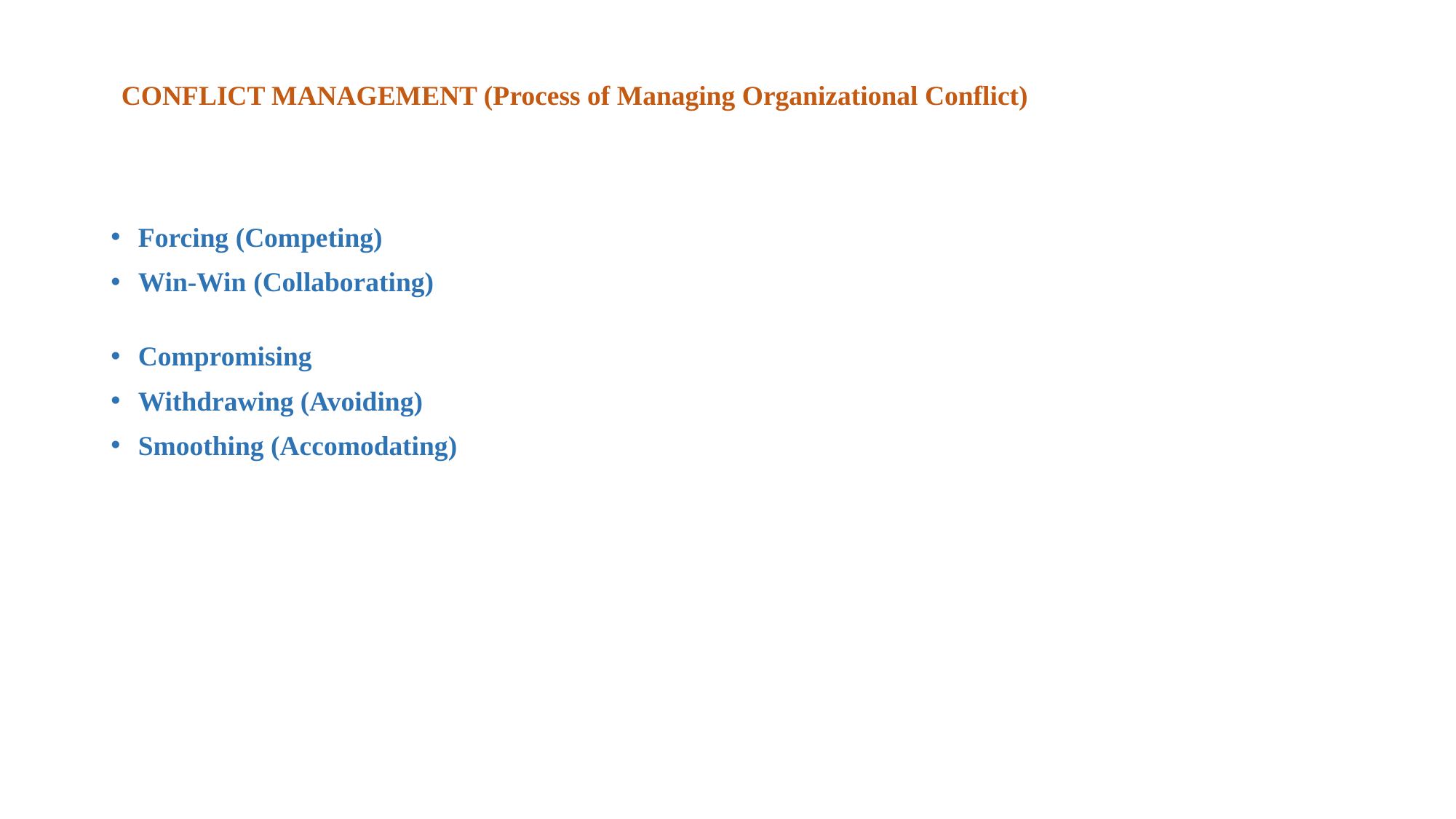

# CONFLICT MANAGEMENT (Process of Managing Organizational Conflict)
Forcing (Competing)
Win-Win (Collaborating)

Compromising
Withdrawing (Avoiding)
Smoothing (Accomodating)